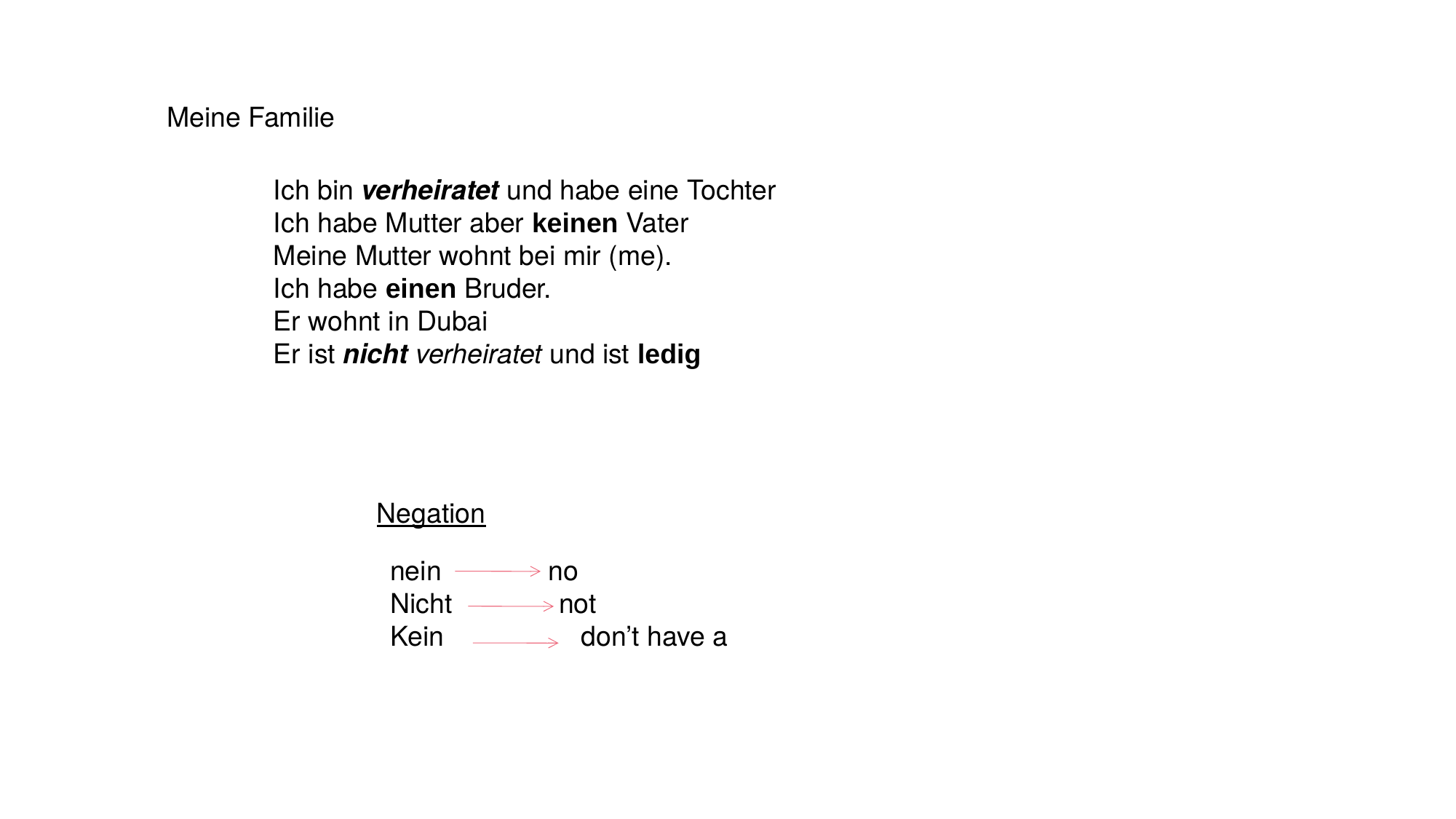

Meine Familie
Ich bin verheiratet und habe eine Tochter
Ich habe Mutter aber keinen Vater
Meine Mutter wohnt bei mir (me).
Ich habe einen Bruder.
Er wohnt in Dubai
Er ist nicht verheiratet und ist ledig
Negation
nein              no
Nicht              not
Kein                  don’t have a